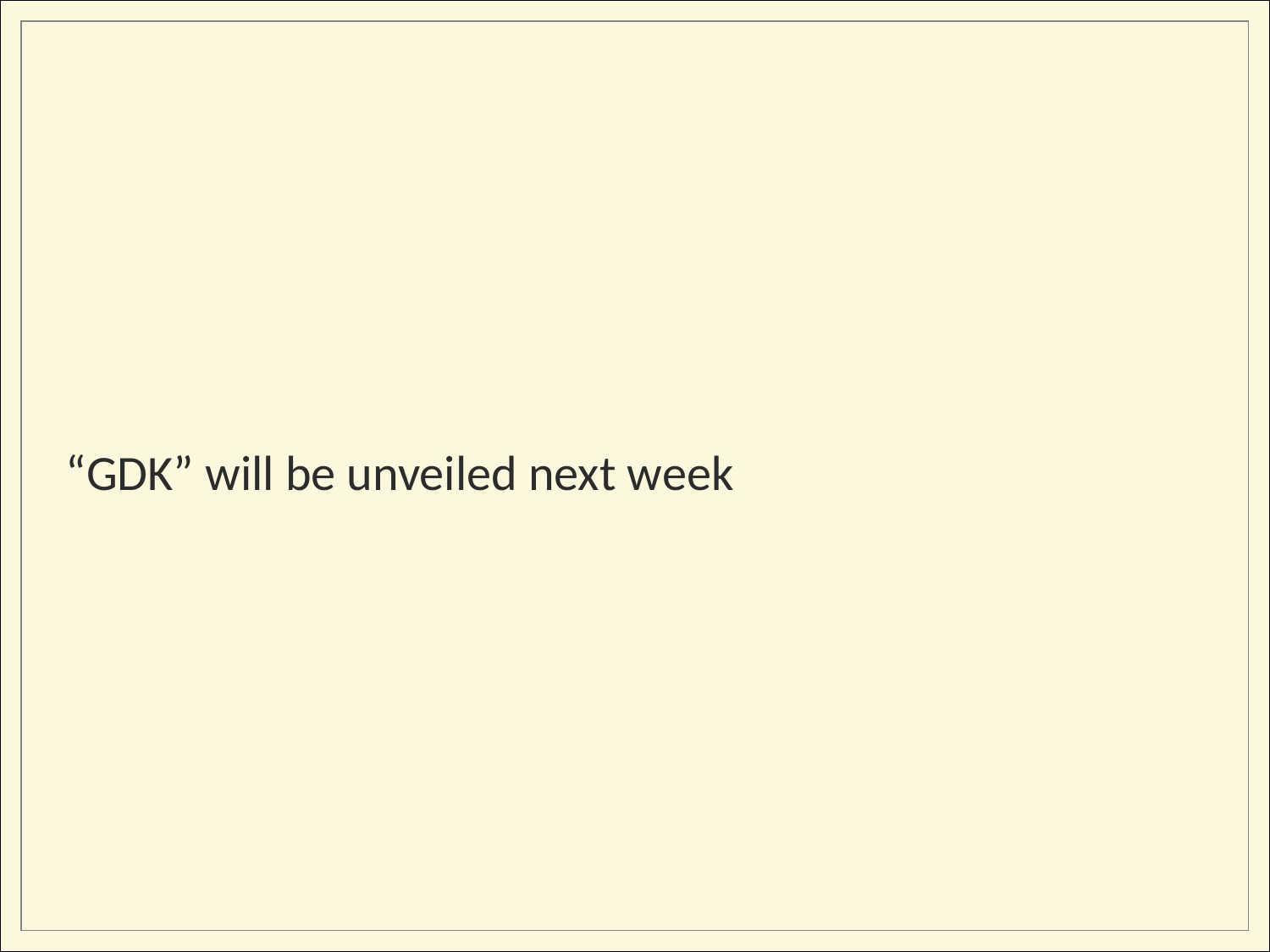

# “GDK” will be unveiled next week